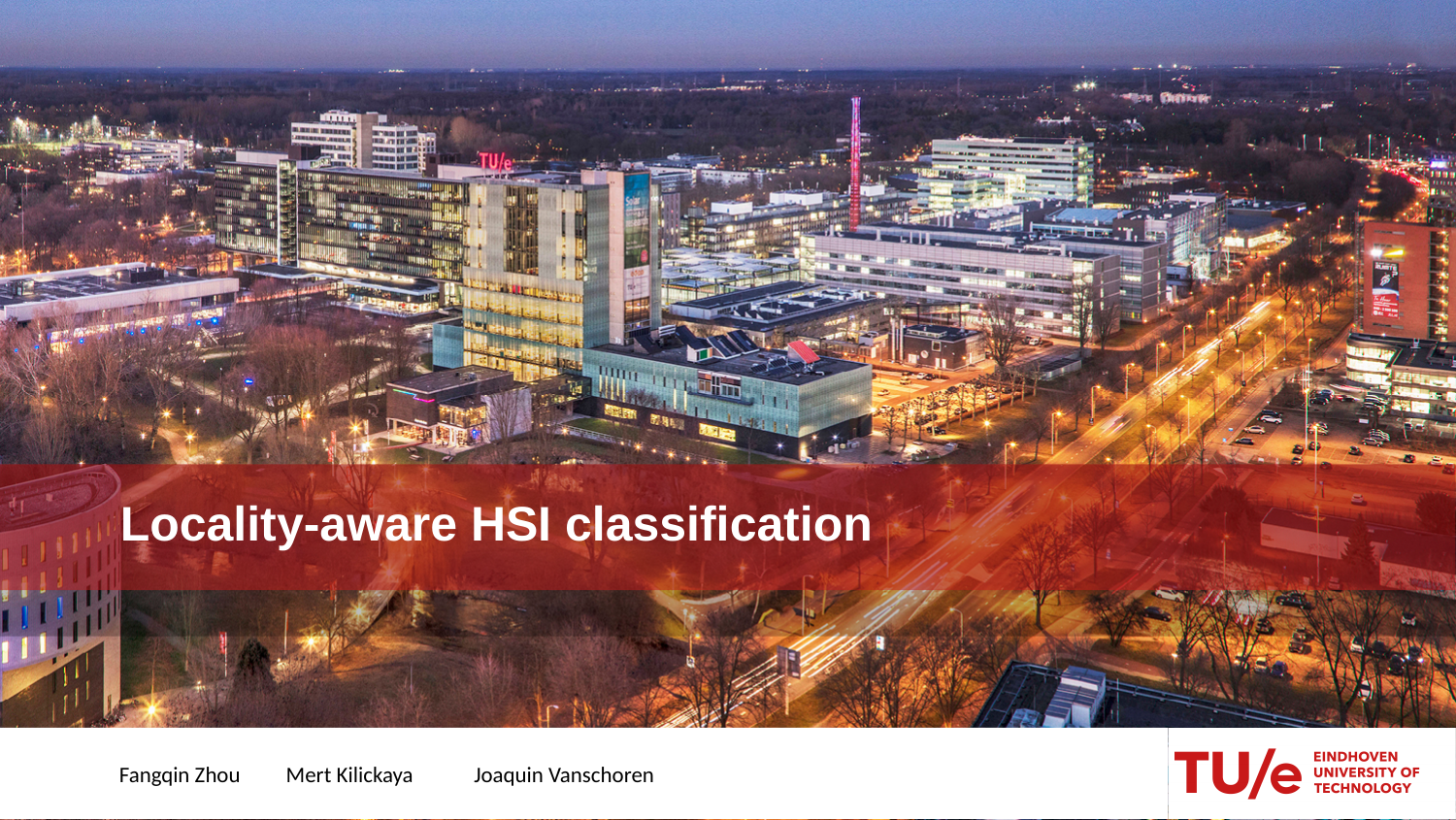

Locality-aware HSI classification
Fangqin Zhou         Mert Kilickaya            Joaquin Vanschoren